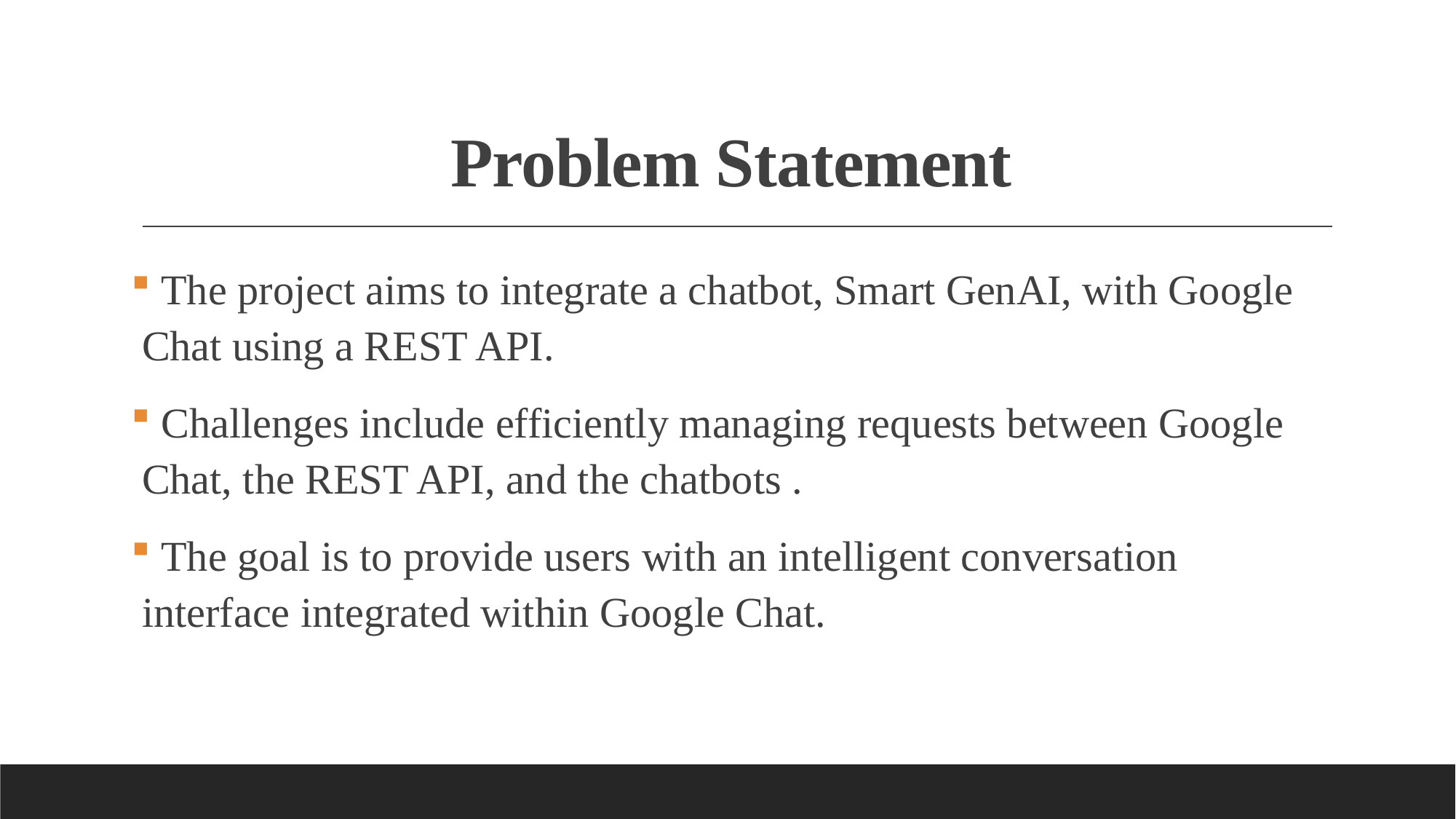

# Problem Statement
 The project aims to integrate a chatbot, Smart GenAI, with Google Chat using a REST API.
 Challenges include efficiently managing requests between Google Chat, the REST API, and the chatbots .
 The goal is to provide users with an intelligent conversation interface integrated within Google Chat.